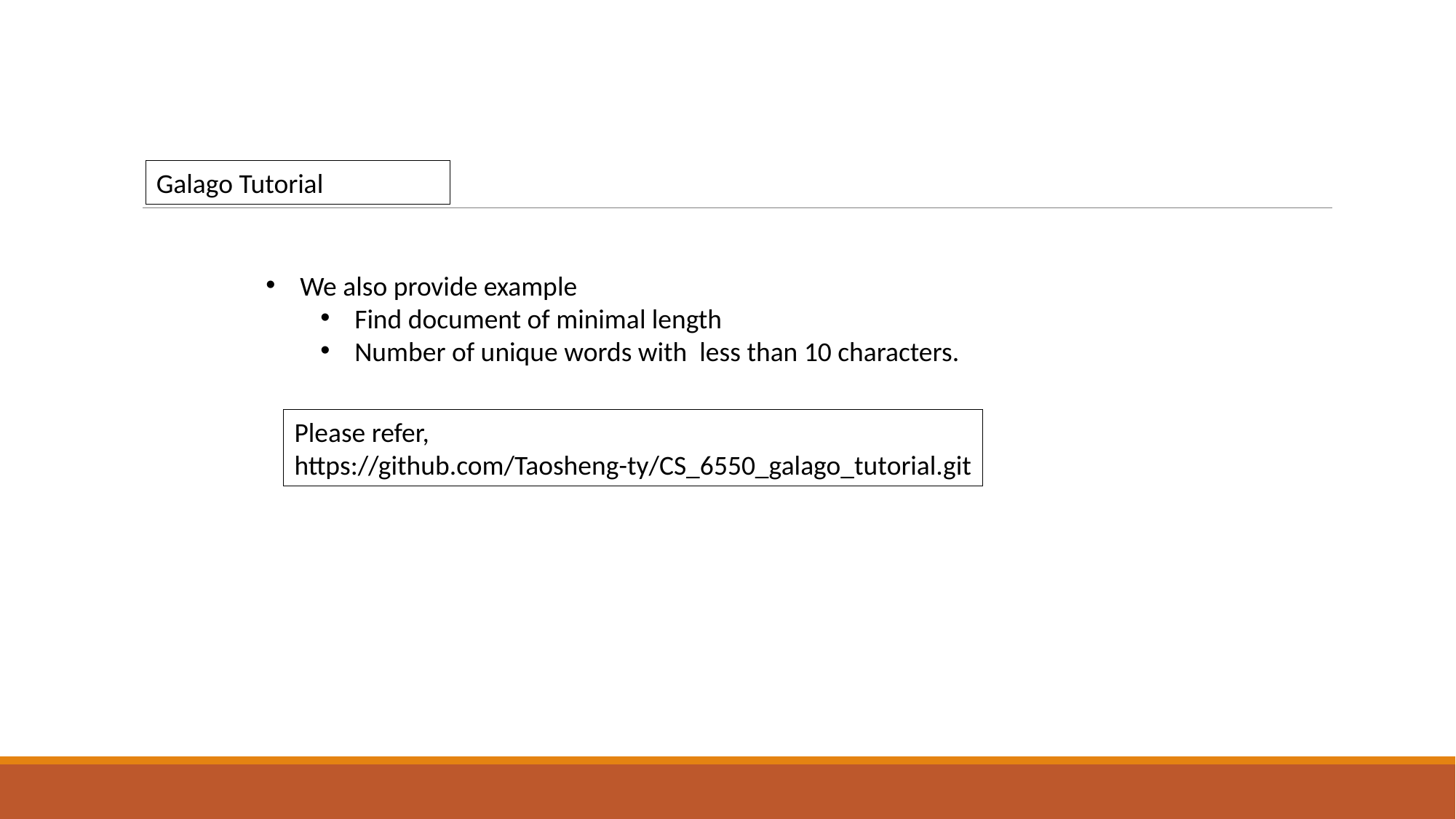

Galago Tutorial
We also provide example
Find document of minimal length
Number of unique words with  less than 10 characters.
Please refer,
https://github.com/Taosheng-ty/CS_6550_galago_tutorial.git